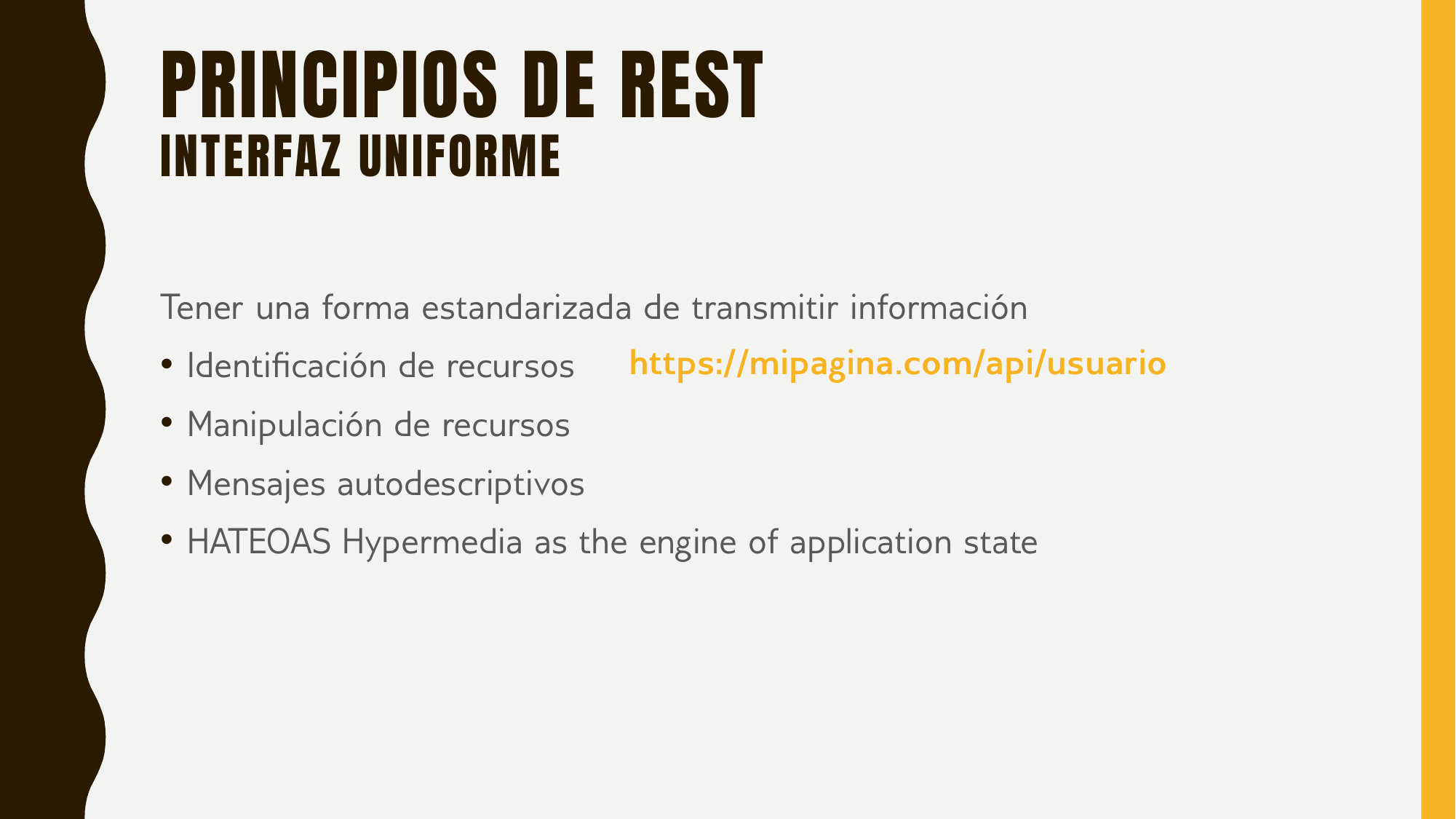

# Principios de rest interfaz uniforme
Tener una forma estandarizada de transmitir información
Identificación de recursos
Manipulación de recursos
Mensajes autodescriptivos
HATEOAS Hypermedia as the engine of application state

https://mipagina.com/api/usuario